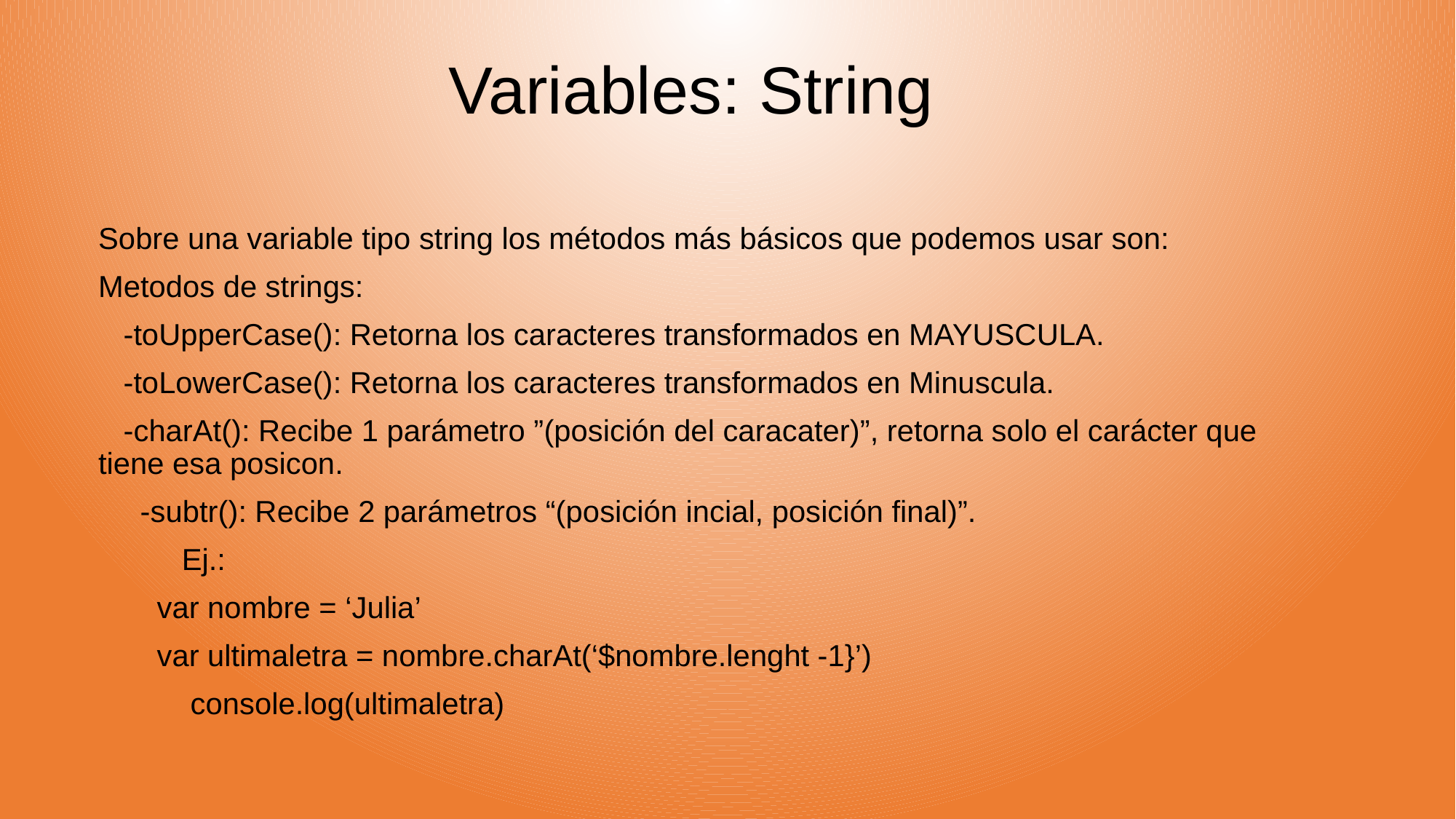

# Variables: String
Sobre una variable tipo string los métodos más básicos que podemos usar son:
Metodos de strings:
   -toUpperCase(): Retorna los caracteres transformados en MAYUSCULA.
   -toLowerCase(): Retorna los caracteres transformados en Minuscula.
   -charAt(): Recibe 1 parámetro ”(posición del caracater)”, retorna solo el carácter que tiene esa posicon.
     -subtr(): Recibe 2 parámetros “(posición incial, posición final)”.
          Ej.:
       var nombre = ‘Julia’
       var ultimaletra = nombre.charAt(‘$nombre.lenght -1}’)
           console.log(ultimaletra)